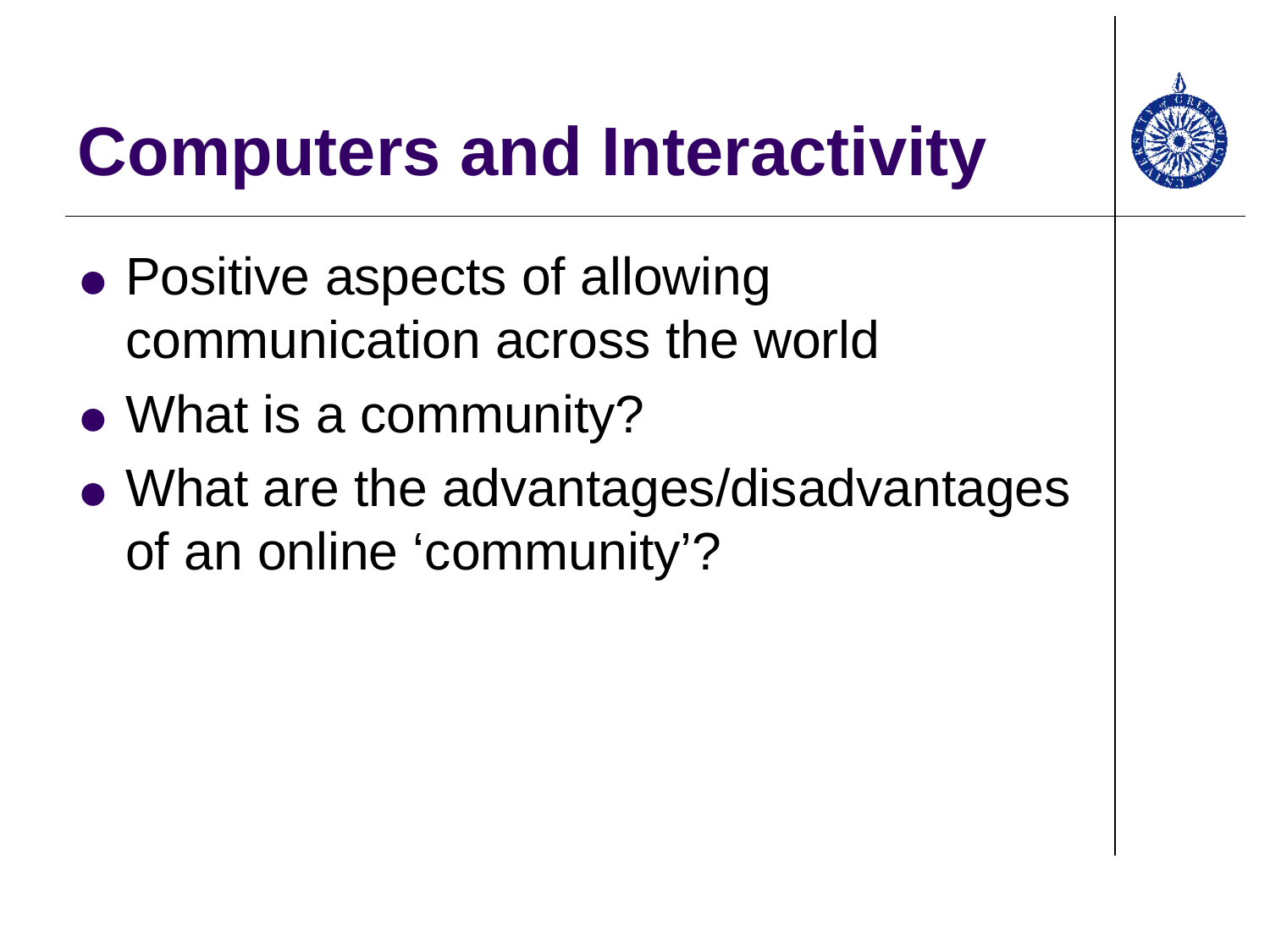

# Computers and Interactivity
Positive aspects of allowing communication across the world
What is a community?
What are the advantages/disadvantages of an online ‘community’?